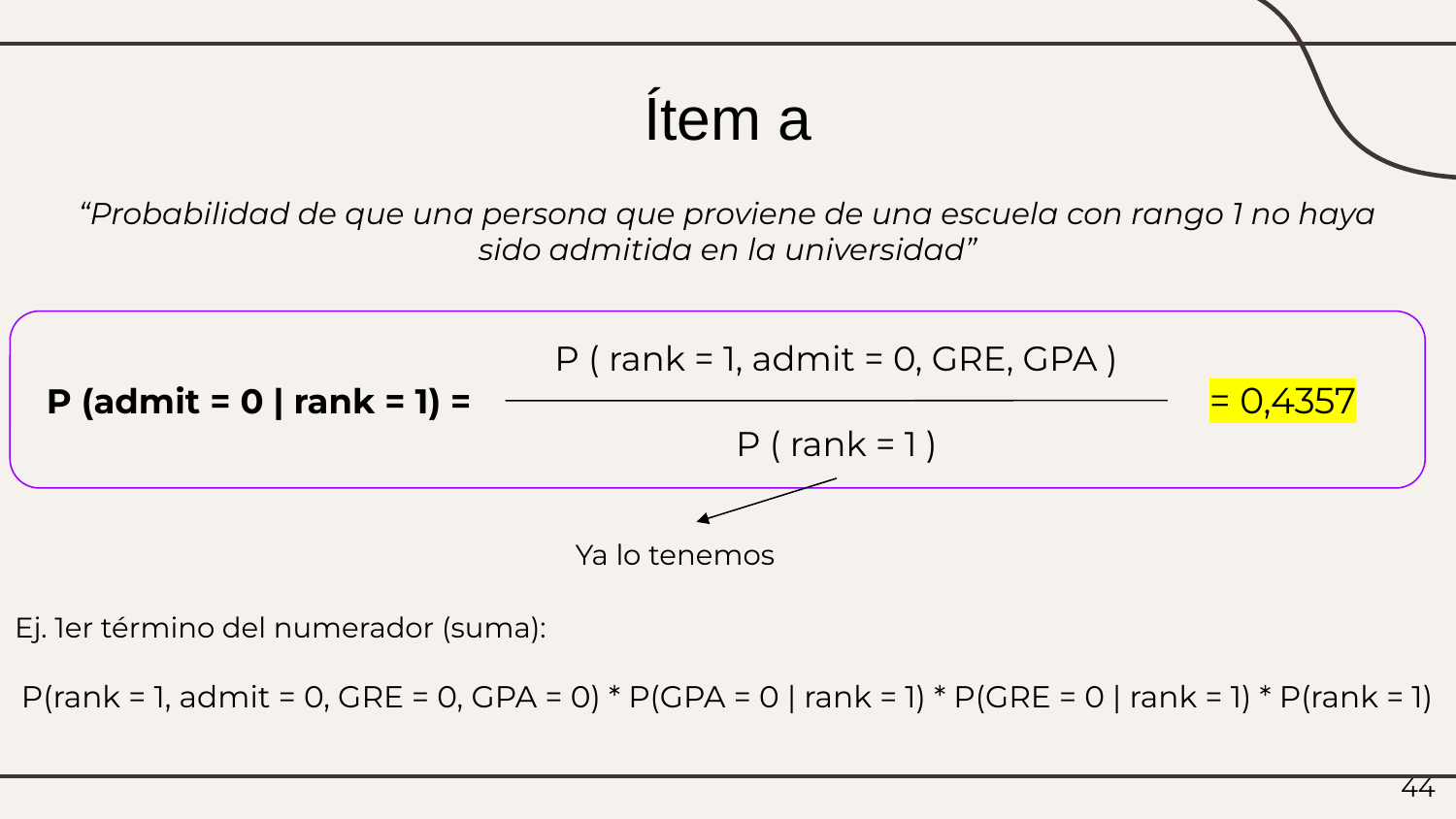

# Ítem a
“Probabilidad de que una persona que proviene de una escuela con rango 1 no haya sido admitida en la universidad”

P ( rank = 1, admit = 0, GRE, GPA )
= 0,4357
P (admit = 0 | rank = 1) =
P ( rank = 1 )
Ya lo tenemos
Ej. 1er término del numerador (suma):

P(rank = 1, admit = 0, GRE = 0, GPA = 0) * P(GPA = 0 | rank = 1) * P(GRE = 0 | rank = 1) * P(rank = 1)
44